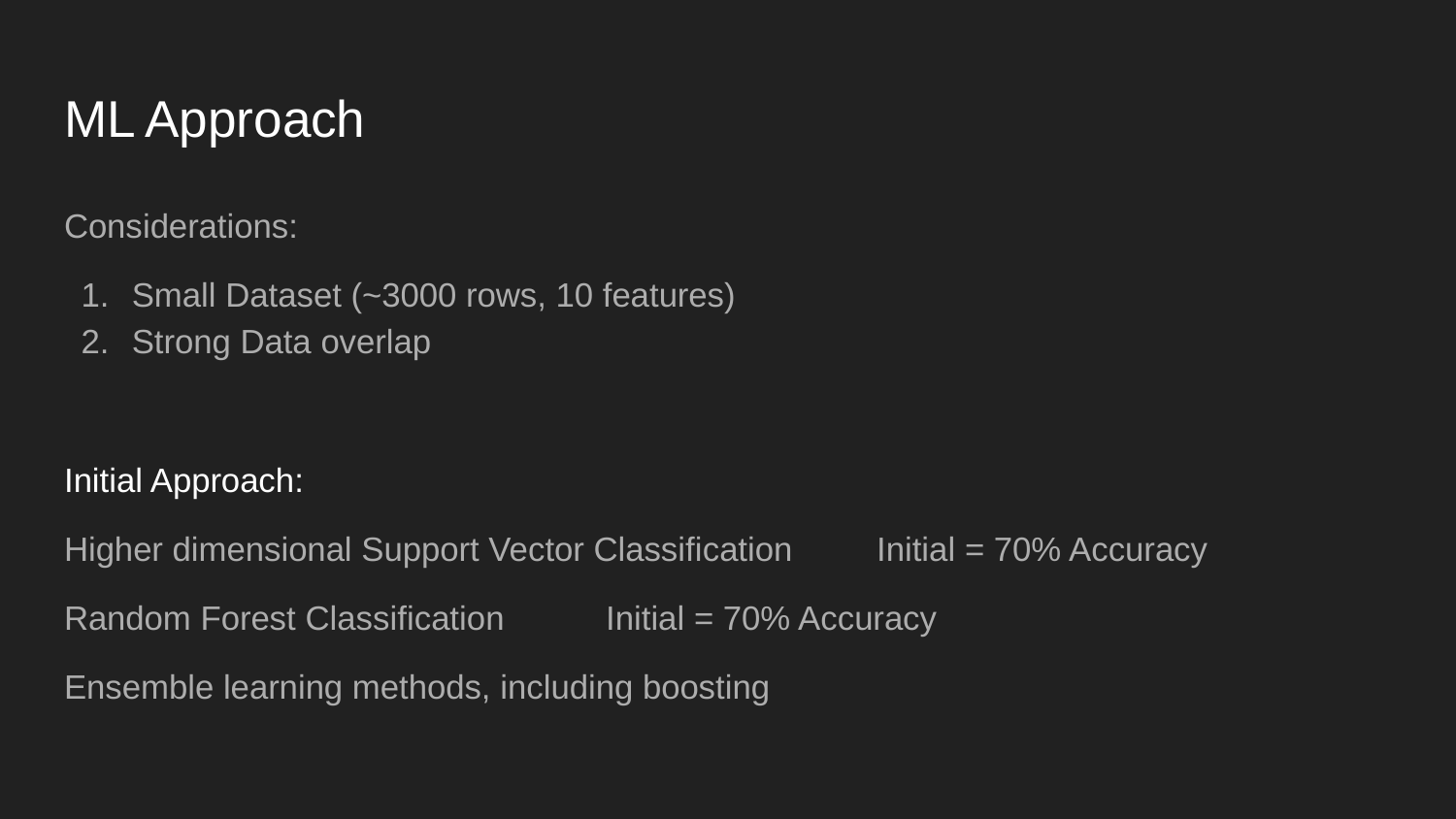

# ML Approach
Considerations:
Small Dataset (~3000 rows, 10 features)
Strong Data overlap

Initial Approach:
Higher dimensional Support Vector Classification		Initial = 70% Accuracy
Random Forest Classification						Initial = 70% Accuracy
Ensemble learning methods, including boosting